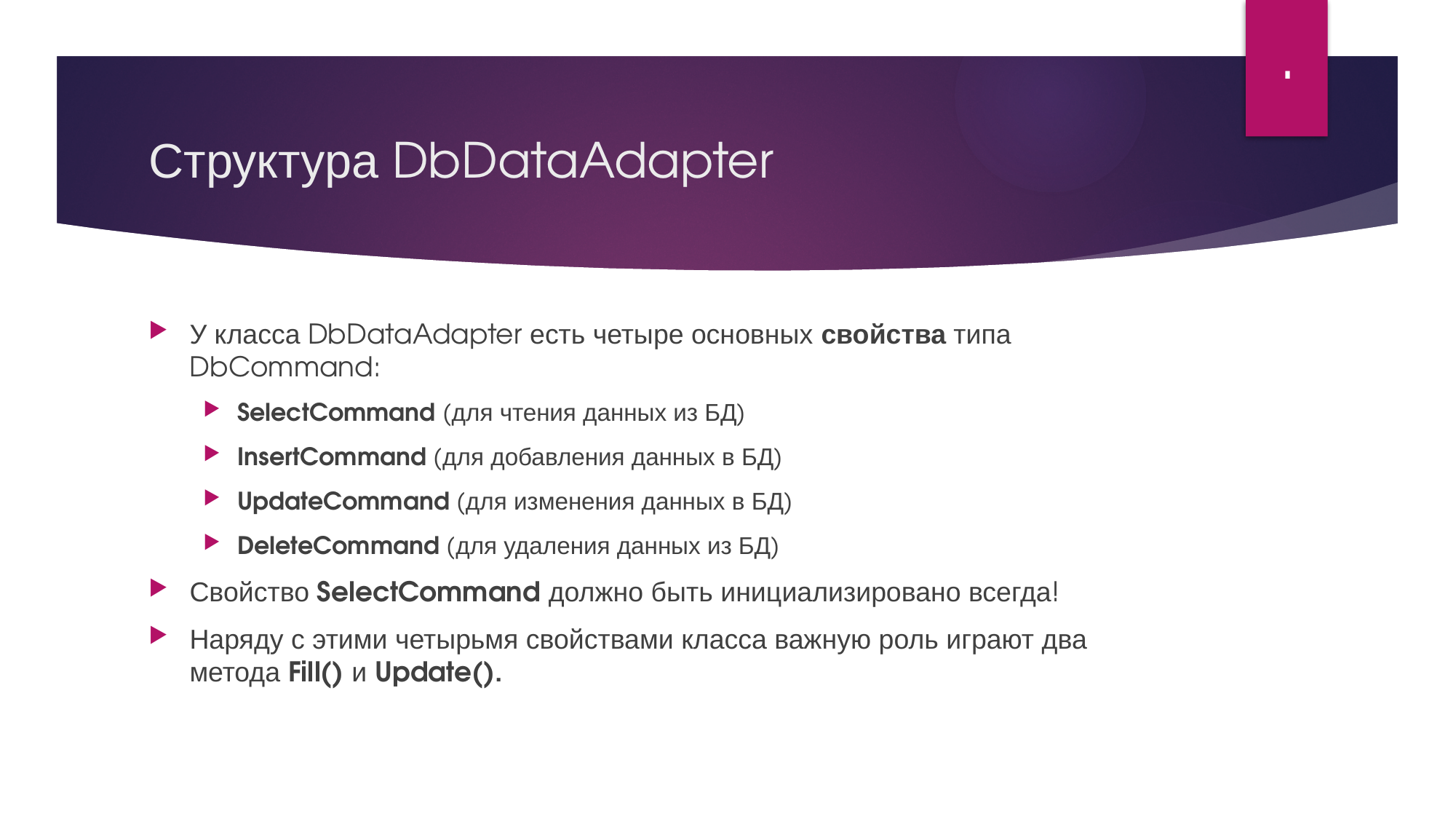

.
# Структура DbDataAdapter
У класса DbDataAdapter есть четыре основных свойства типа DbCommand:
SelectCommand (для чтения данных из БД)
InsertCommand (для добавления данных в БД)
UpdateCommand (для изменения данных в БД)
DeleteCommand (для удаления данных из БД)
Свойство SelectCommand должно быть инициализировано всегда!
Наряду с этими четырьмя свойствами класса важную роль играют два метода Fill() и Update().